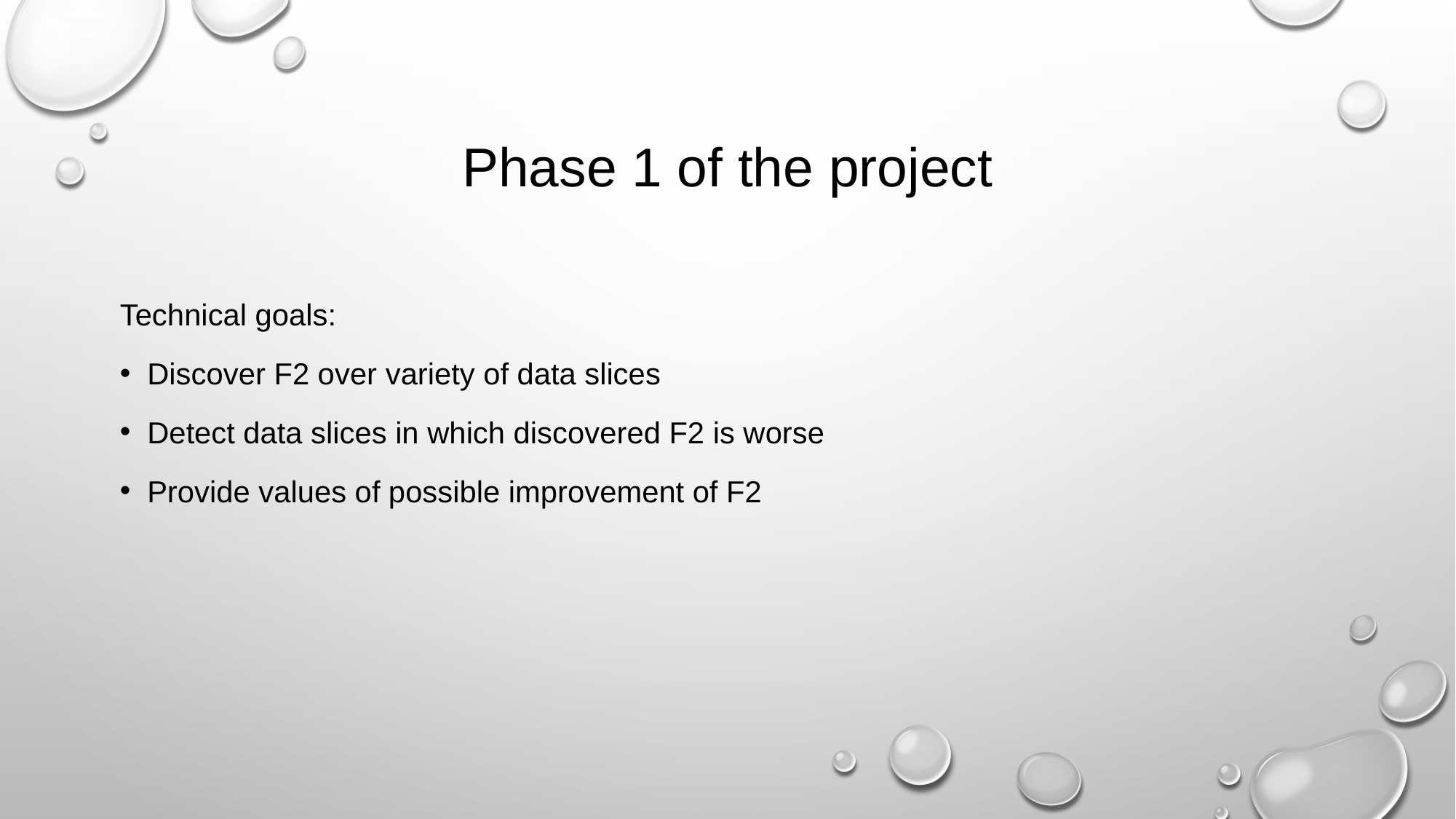

# Phase 1 of the project
Technical goals:
Discover F2 over variety of data slices
Detect data slices in which discovered F2 is worse
Provide values of possible improvement of F2